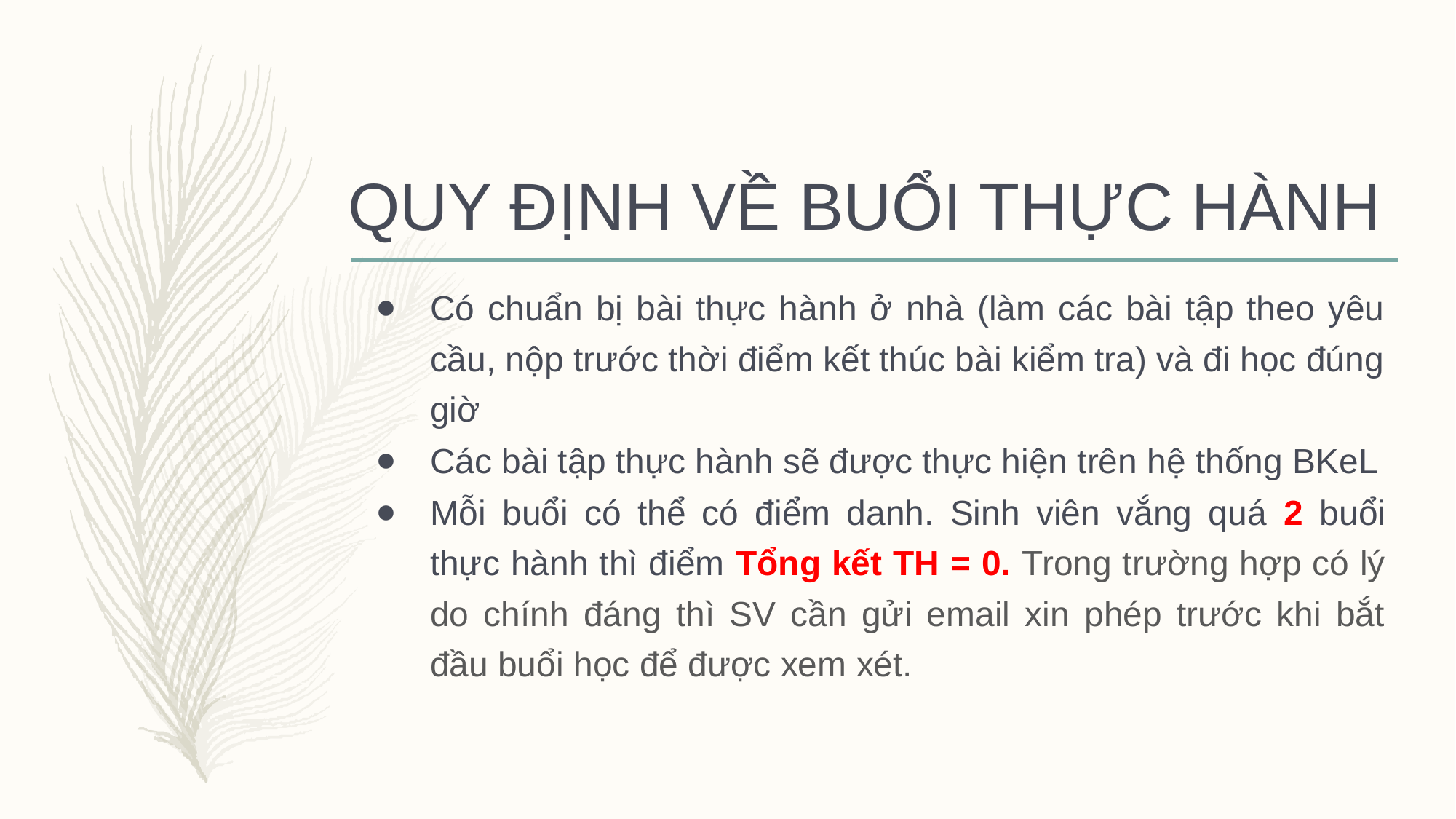

# QUY ĐỊNH VỀ BUỔI THỰC HÀNH
Có chuẩn bị bài thực hành ở nhà (làm các bài tập theo yêu cầu, nộp trước thời điểm kết thúc bài kiểm tra) và đi học đúng giờ
Các bài tập thực hành sẽ được thực hiện trên hệ thống BKeL
Mỗi buổi có thể có điểm danh. Sinh viên vắng quá 2 buổi thực hành thì điểm Tổng kết TH = 0. Trong trường hợp có lý do chính đáng thì SV cần gửi email xin phép trước khi bắt đầu buổi học để được xem xét.